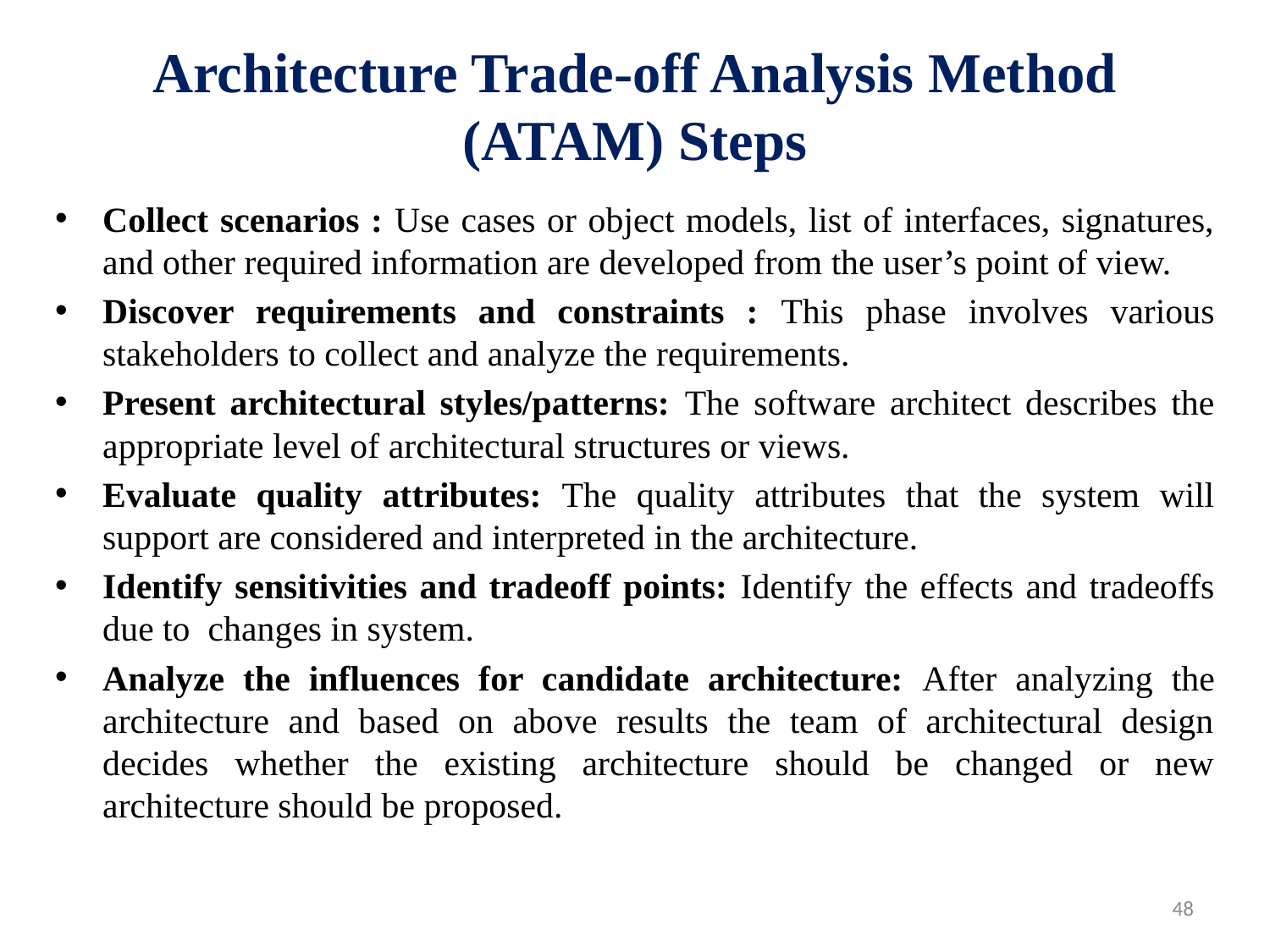

# Architecture Trade-off Analysis Method (ATAM) Steps
Collect scenarios : Use cases or object models, list of interfaces, signatures, and other required information are developed from the user’s point of view.
Discover requirements and constraints : This phase involves various stakeholders to collect and analyze the requirements.
Present architectural styles/patterns: The software architect describes the appropriate level of architectural structures or views.
Evaluate quality attributes: The quality attributes that the system will support are considered and interpreted in the architecture.
Identify sensitivities and tradeoff points: Identify the effects and tradeoffs due to  changes in system.
Analyze the influences for candidate architecture: After analyzing the architecture and based on above results the team of architectural design decides whether the existing architecture should be changed or new architecture should be proposed.

48